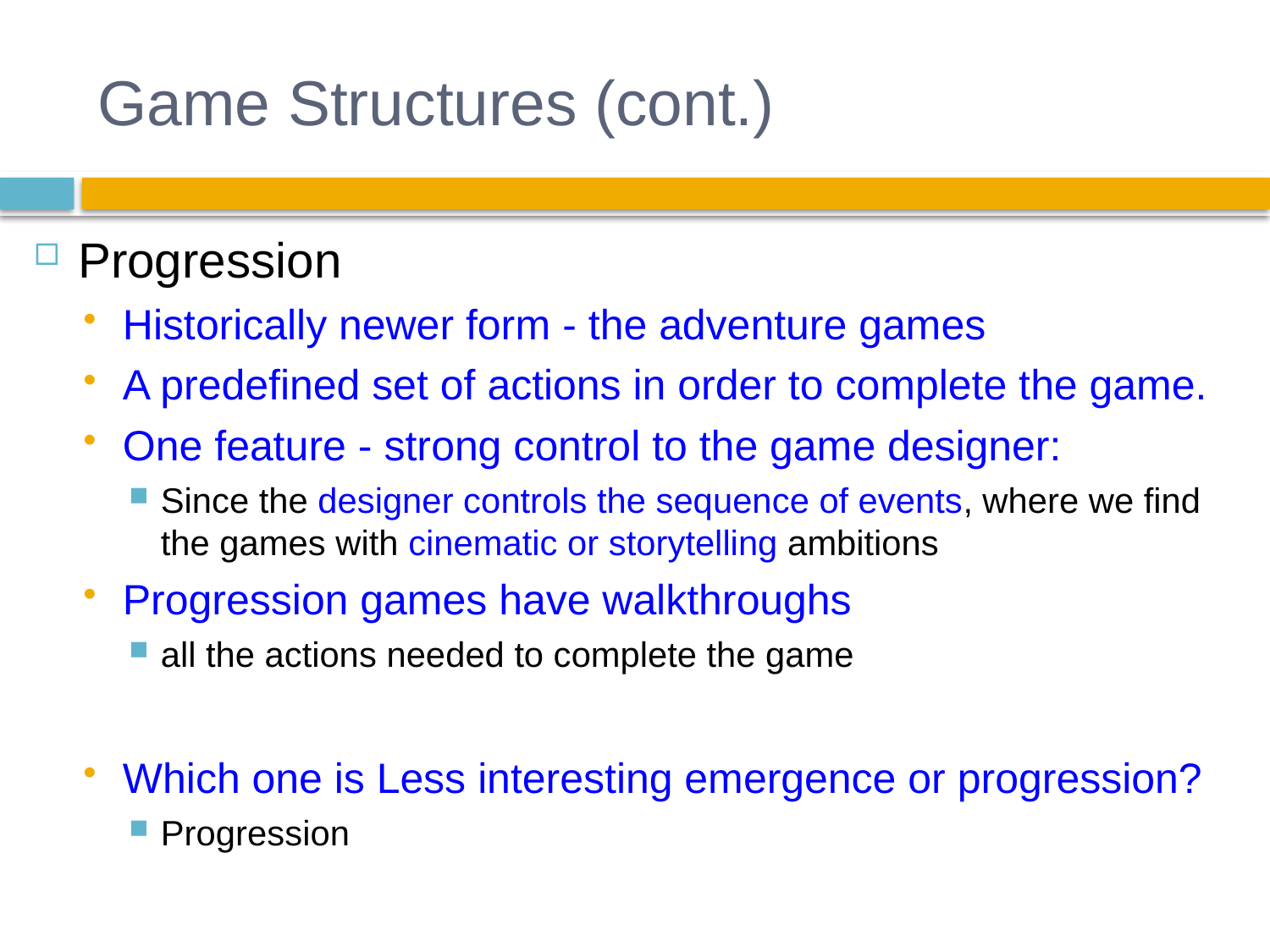

# Game Structures (cont.)
Progression
Historically newer form - the adventure games
A predefined set of actions in order to complete the game.
One feature - strong control to the game designer:
Since the designer controls the sequence of events, where we find the games with cinematic or storytelling ambitions
Progression games have walkthroughs
all the actions needed to complete the game

Which one is Less interesting emergence or progression?
Progression